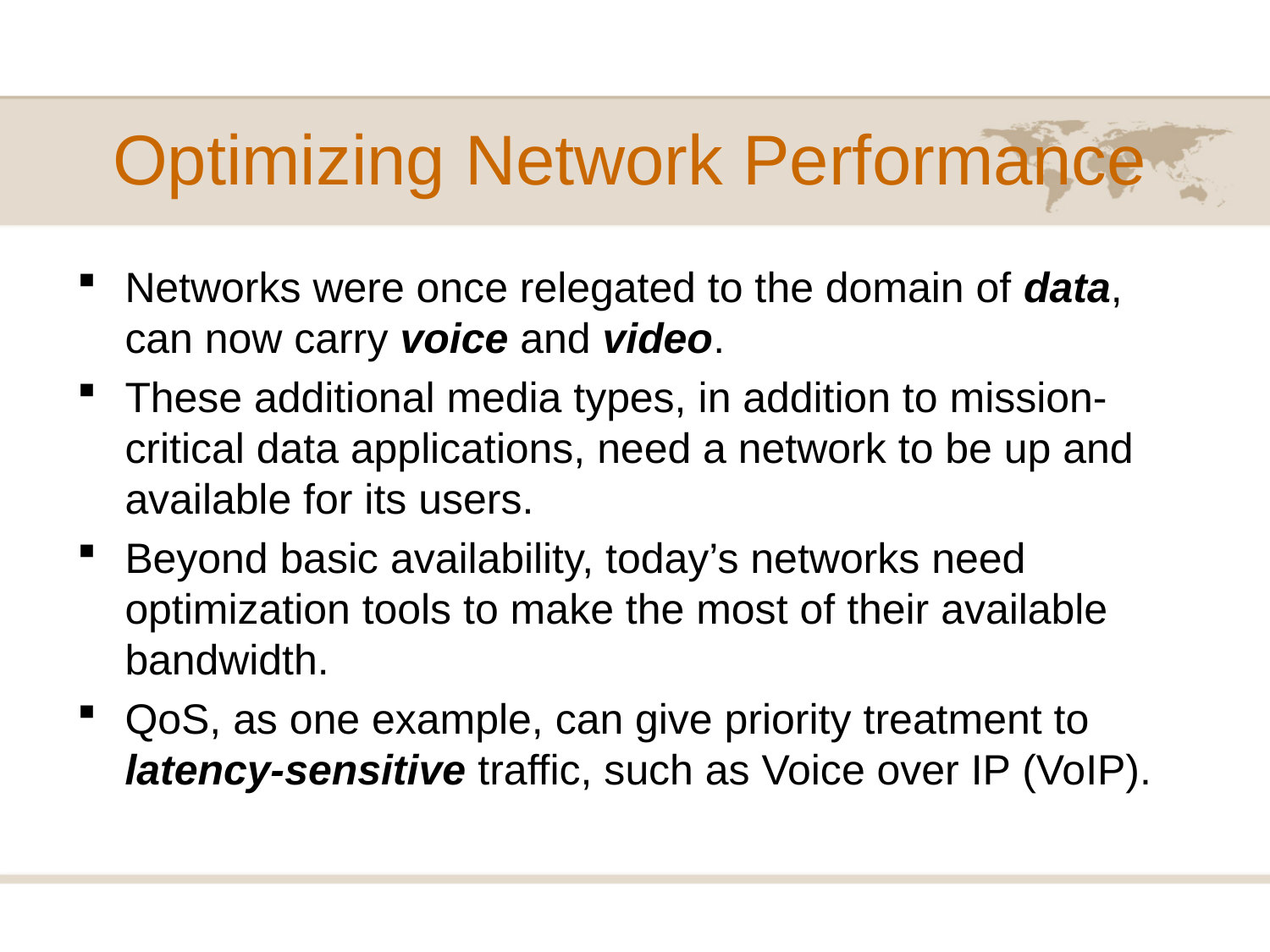

# Optimizing Network Performance
Networks were once relegated to the domain of data, can now carry voice and video.
These additional media types, in addition to mission-critical data applications, need a network to be up and available for its users.
Beyond basic availability, today’s networks need optimization tools to make the most of their available bandwidth.
QoS, as one example, can give priority treatment to latency-sensitive traffic, such as Voice over IP (VoIP).